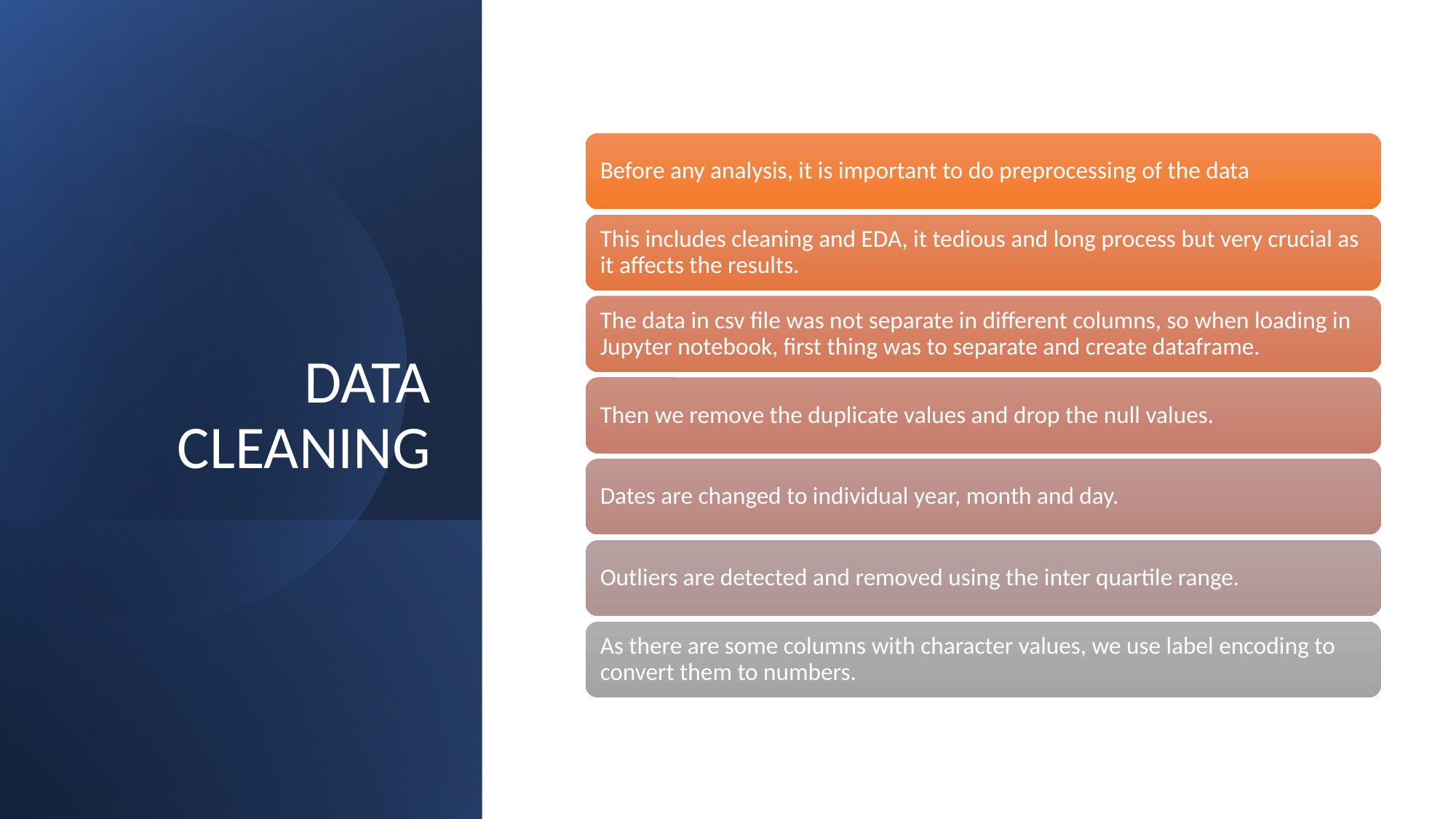

Before any analysis, it is important to do preprocessing of the data
This includes cleaning and EDA, it tedious and long process but very crucial as it affects the results.
The data in csv file was not separate in different columns, so when loading in Jupyter notebook, first thing was to separate and create dataframe.
Then we remove the duplicate values and drop the null values.
Dates are changed to individual year, month and day.
Outliers are detected and removed using the inter quartile range.
As there are some columns with character values, we use label encoding to convert them to numbers.

# DATA CLEANING